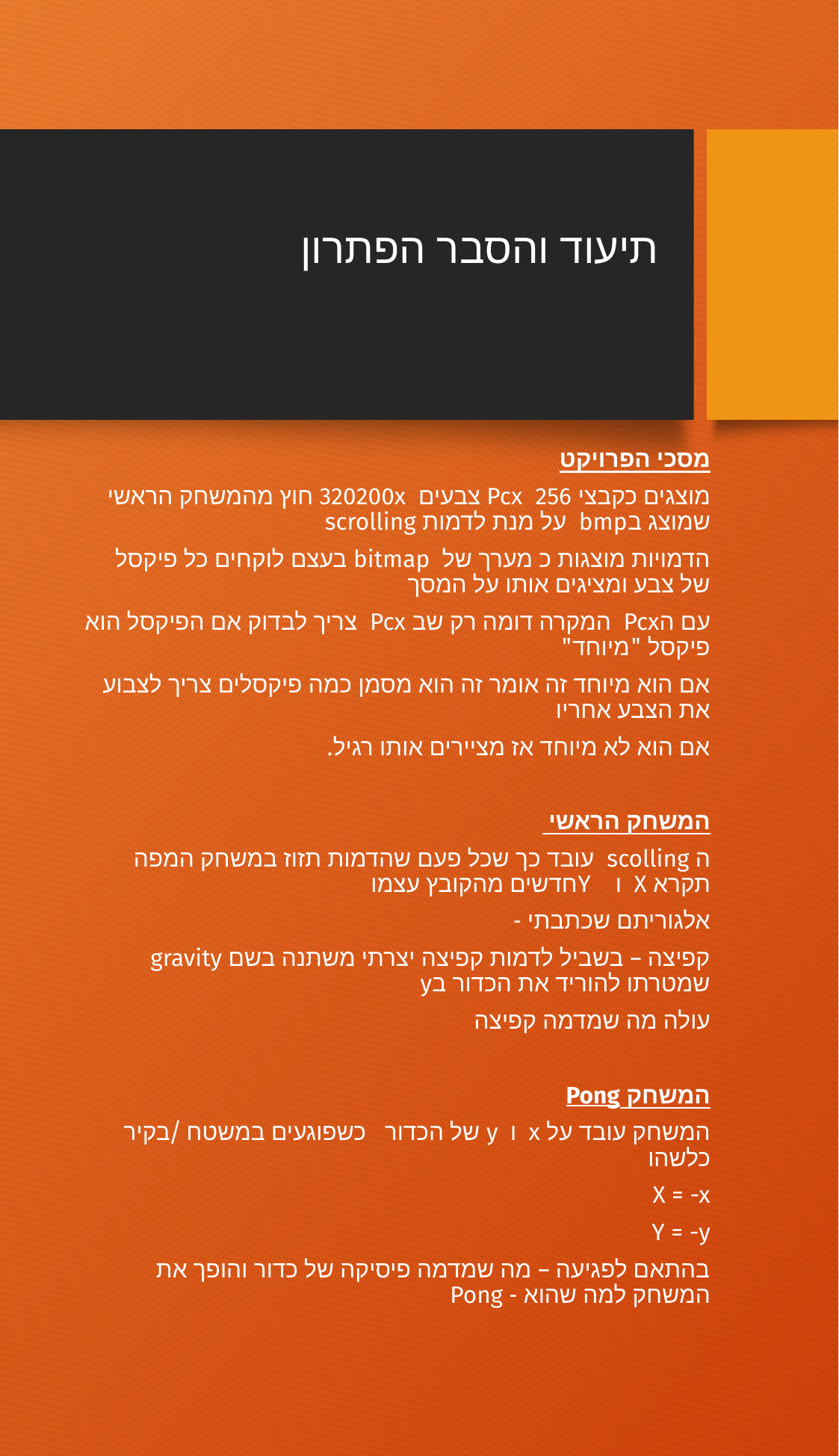

# תיעוד והסבר הפתרון
מסכי הפרויקט
מוצגים כקבצי Pcx  256 צבעים  320200x חוץ מהמשחק הראשי שמוצג בbmp  על מנת לדמות scrolling
הדמויות מוצגות כ מערך של  bitmap בעצם לוקחים כל פיקסל של צבע ומציגים אותו על המסך
עם הPcx  המקרה דומה רק שב Pcx  צריך לבדוק אם הפיקסל הוא פיקסל "מיוחד"
אם הוא מיוחד זה אומר זה הוא מסמן כמה פיקסלים צריך לצבוע את הצבע אחריו
אם הוא לא מיוחד אז מציירים אותו רגיל.

המשחק הראשי
ה scolling  עובד כך שכל פעם שהדמות תזוז במשחק המפה תקרא X  ו    Yחדשים מהקובץ עצמו
אלגוריתם שכתבתי -
קפיצה – בשביל לדמות קפיצה יצרתי משתנה בשם gravity  שמטרתו להוריד את הכדור בy
עולה מה שמדמה קפיצה

המשחק Pong
המשחק עובד על x  ו  y של הכדור   כשפוגעים במשטח /בקיר כלשהו
X = -x
Y = -y
בהתאם לפגיעה – מה שמדמה פיסיקה של כדור והופך את המשחק למה שהוא - Pong